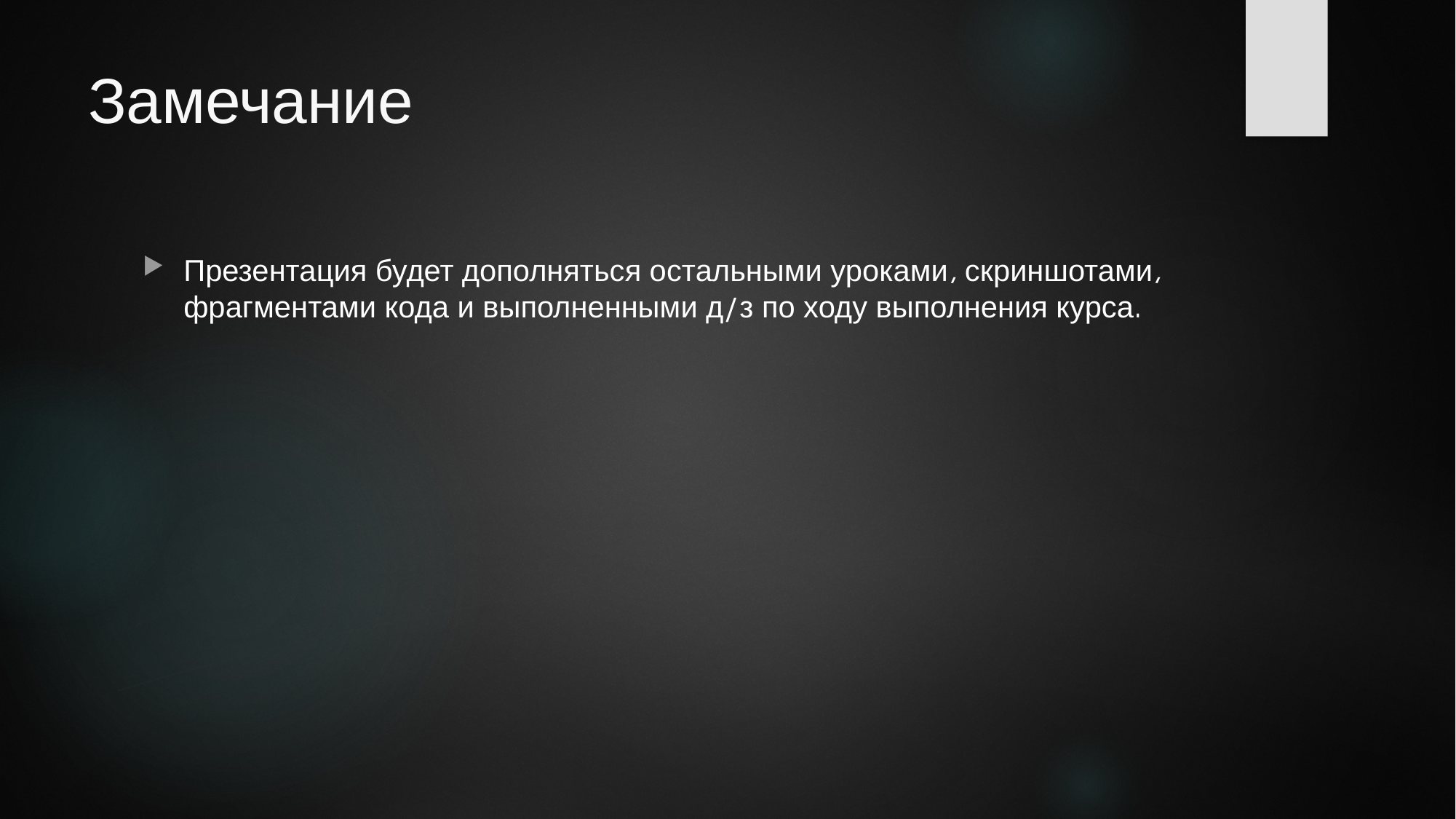

# Замечание
Презентация будет дополняться остальными уроками, скриншотами, фрагментами кода и выполненными д/з по ходу выполнения курса.